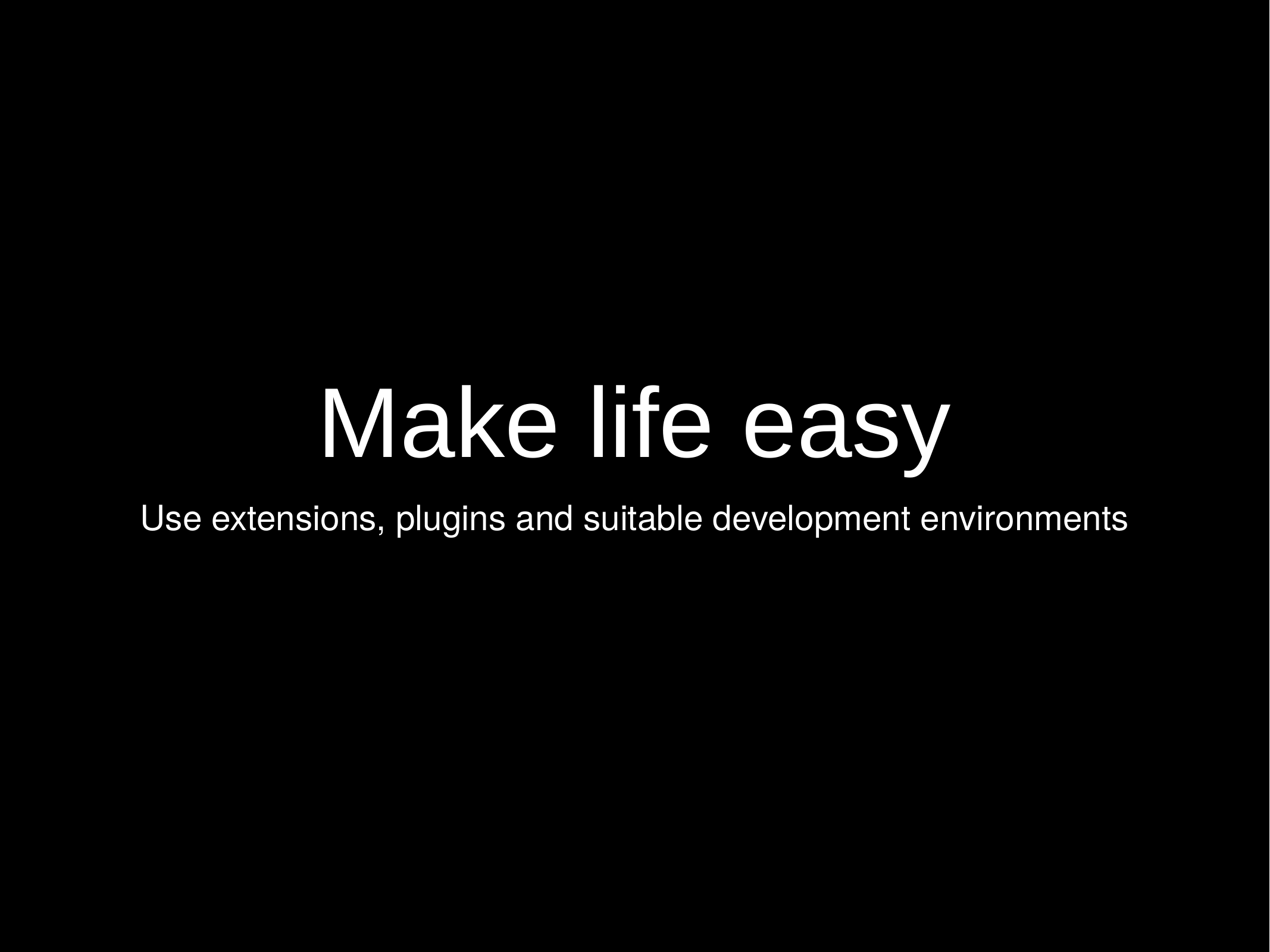

# Make life easy
Use extensions, plugins and suitable development environments